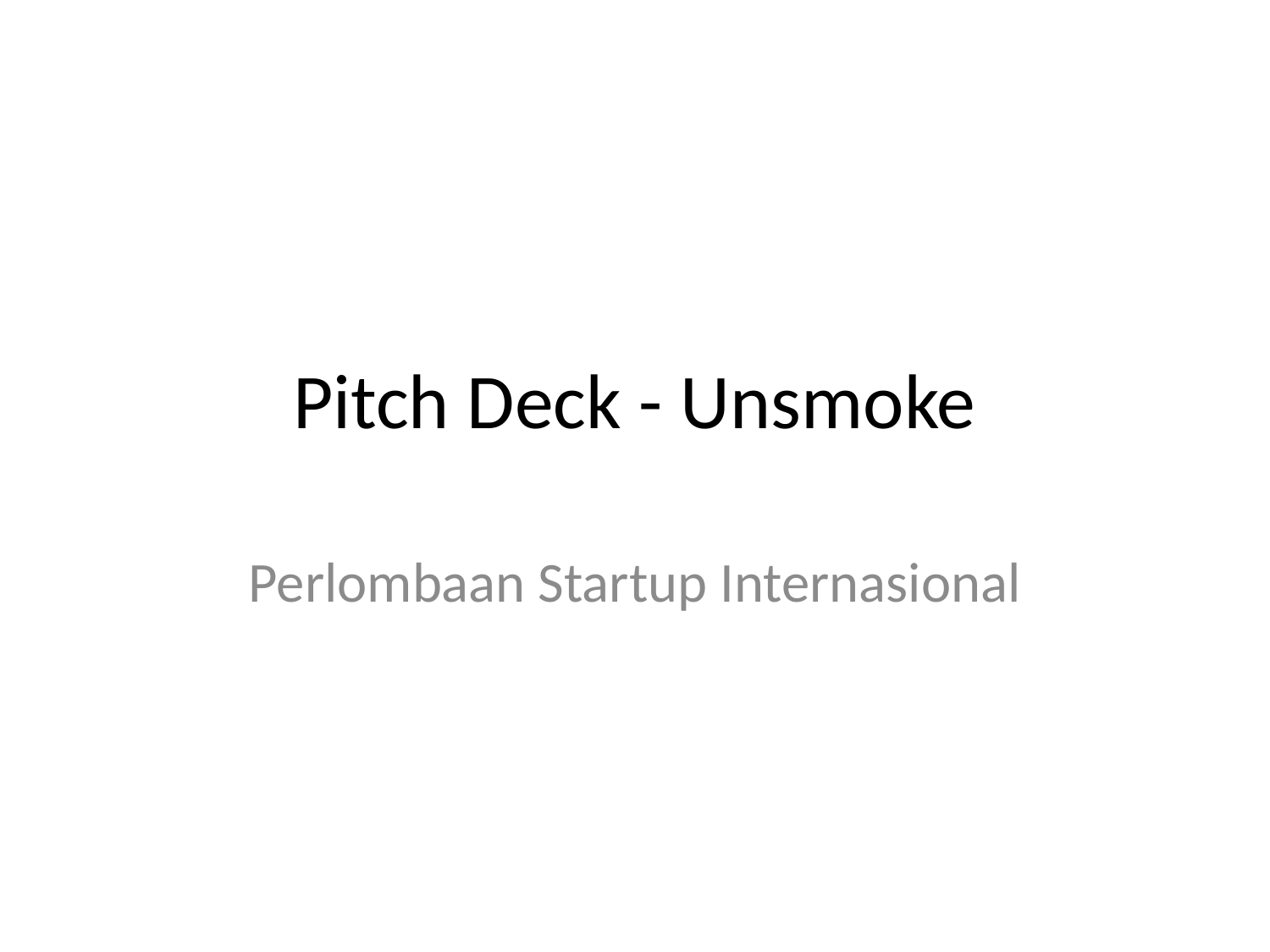

# Pitch Deck - Unsmoke
Perlombaan Startup Internasional